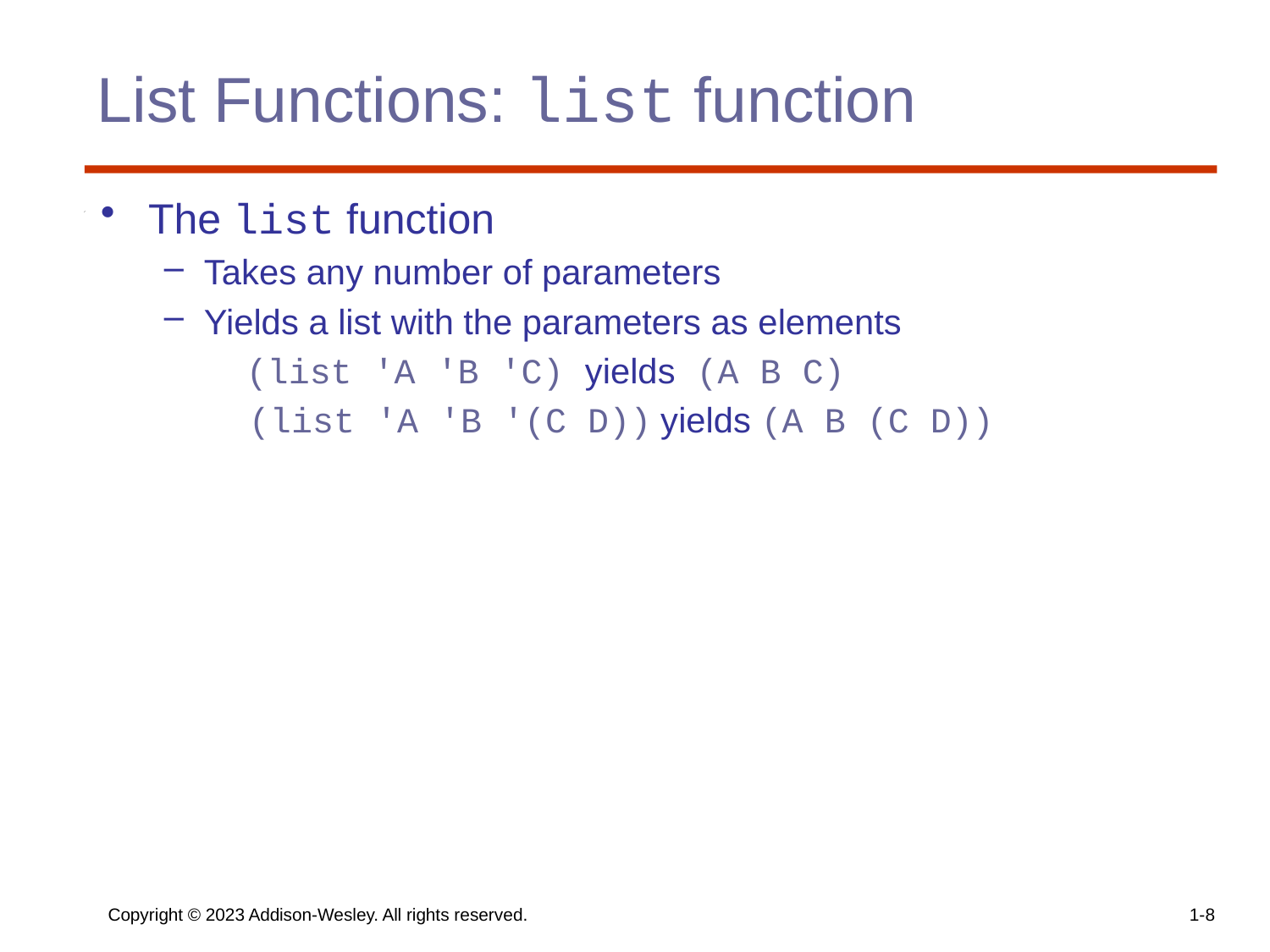

# List Functions: list function
The list function
Takes any number of parameters
Yields a list with the parameters as elements
	  (list 'A 'B 'C) yields (A B C)
    (list 'A 'B '(C D)) yields (A B (C D))
Copyright © 2023 Addison-Wesley. All rights reserved.
1-8